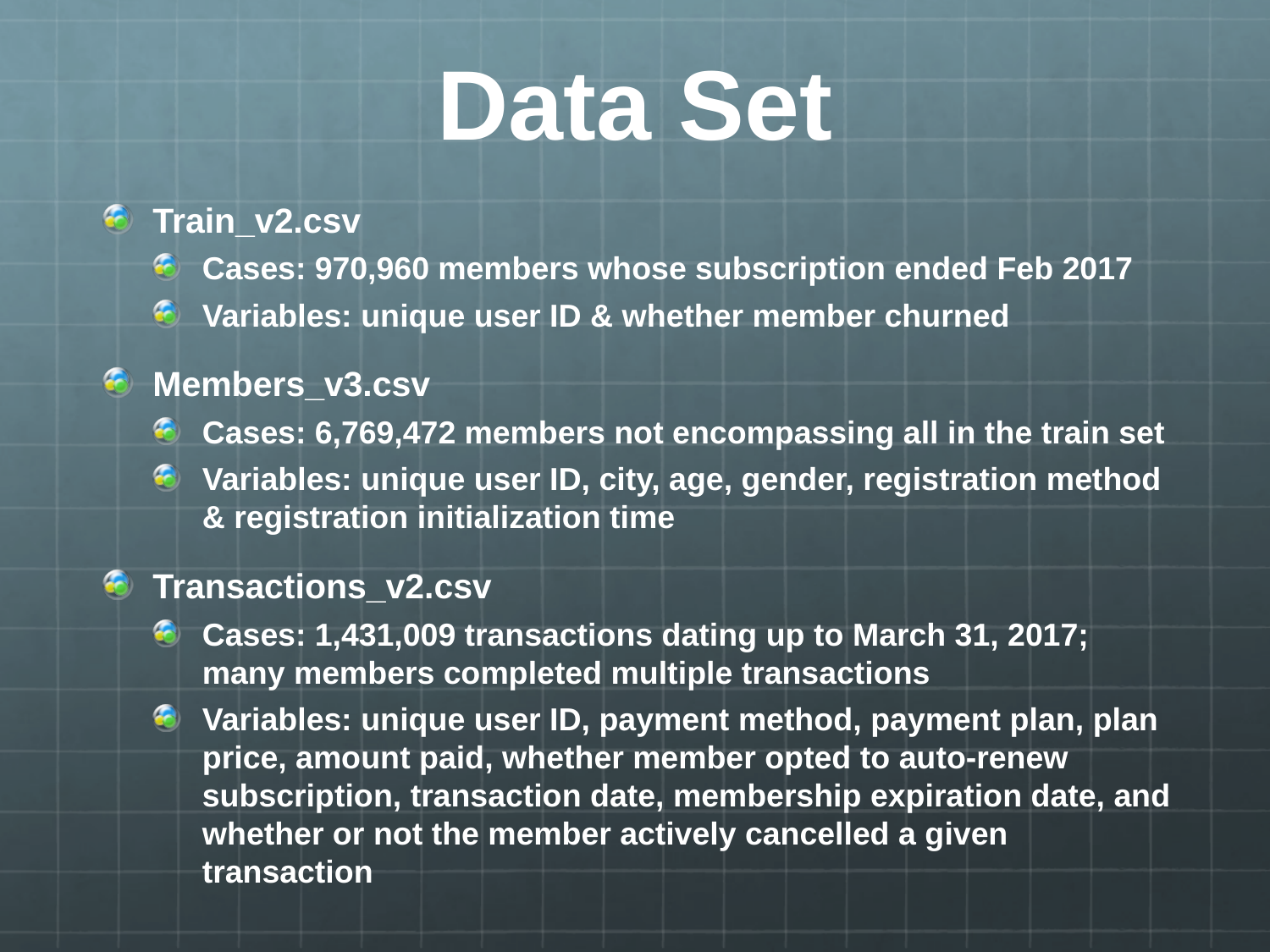

# Data Set
Train_v2.csv
Cases: 970,960 members whose subscription ended Feb 2017
Variables: unique user ID & whether member churned
Members_v3.csv
Cases: 6,769,472 members not encompassing all in the train set
Variables: unique user ID, city, age, gender, registration method & registration initialization time
Transactions_v2.csv
Cases: 1,431,009 transactions dating up to March 31, 2017; many members completed multiple transactions
Variables: unique user ID, payment method, payment plan, plan price, amount paid, whether member opted to auto-renew subscription, transaction date, membership expiration date, and whether or not the member actively cancelled a given transaction